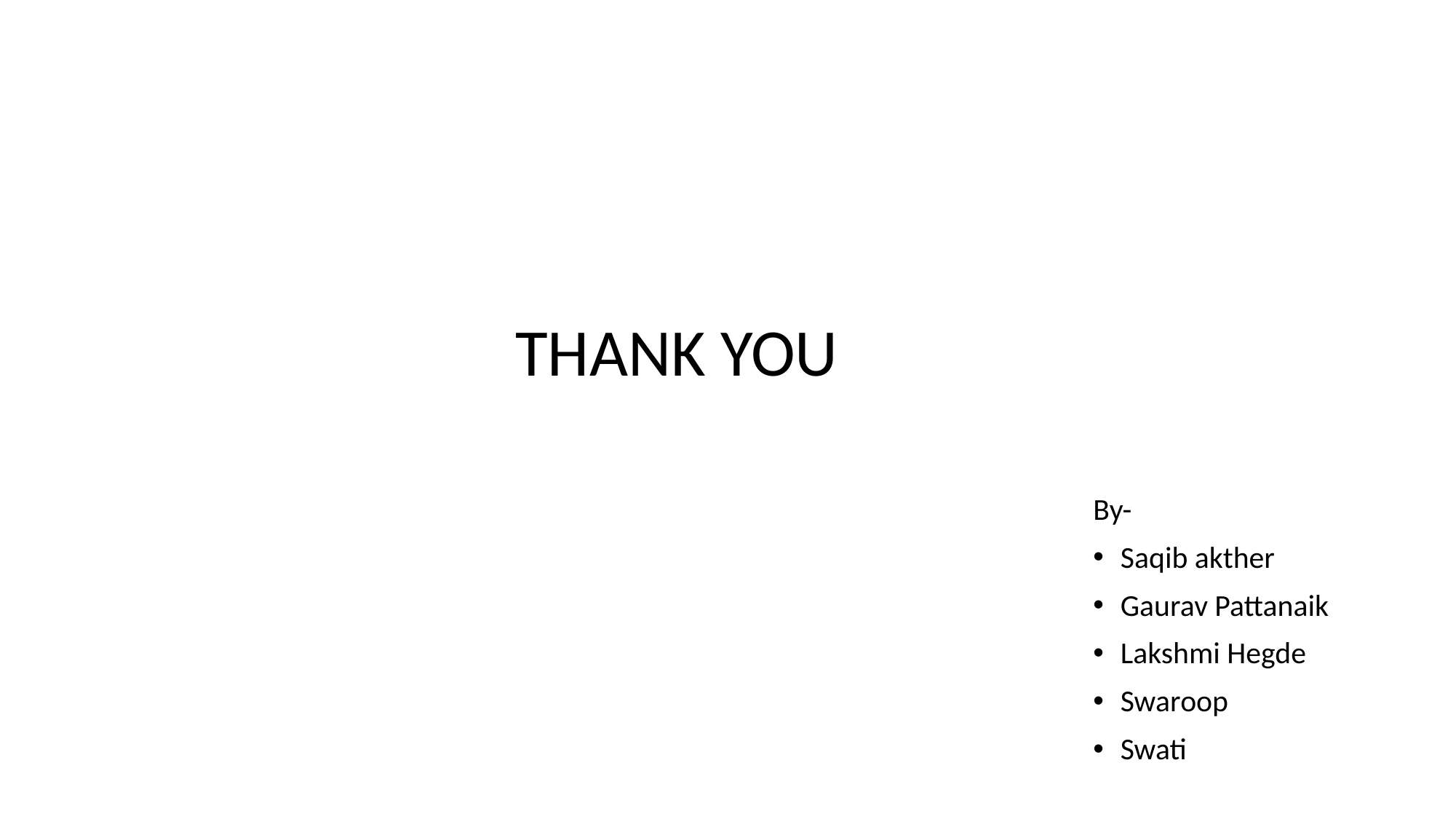

# THANK YOU
By-
Saqib akther
Gaurav Pattanaik
Lakshmi Hegde
Swaroop
Swati